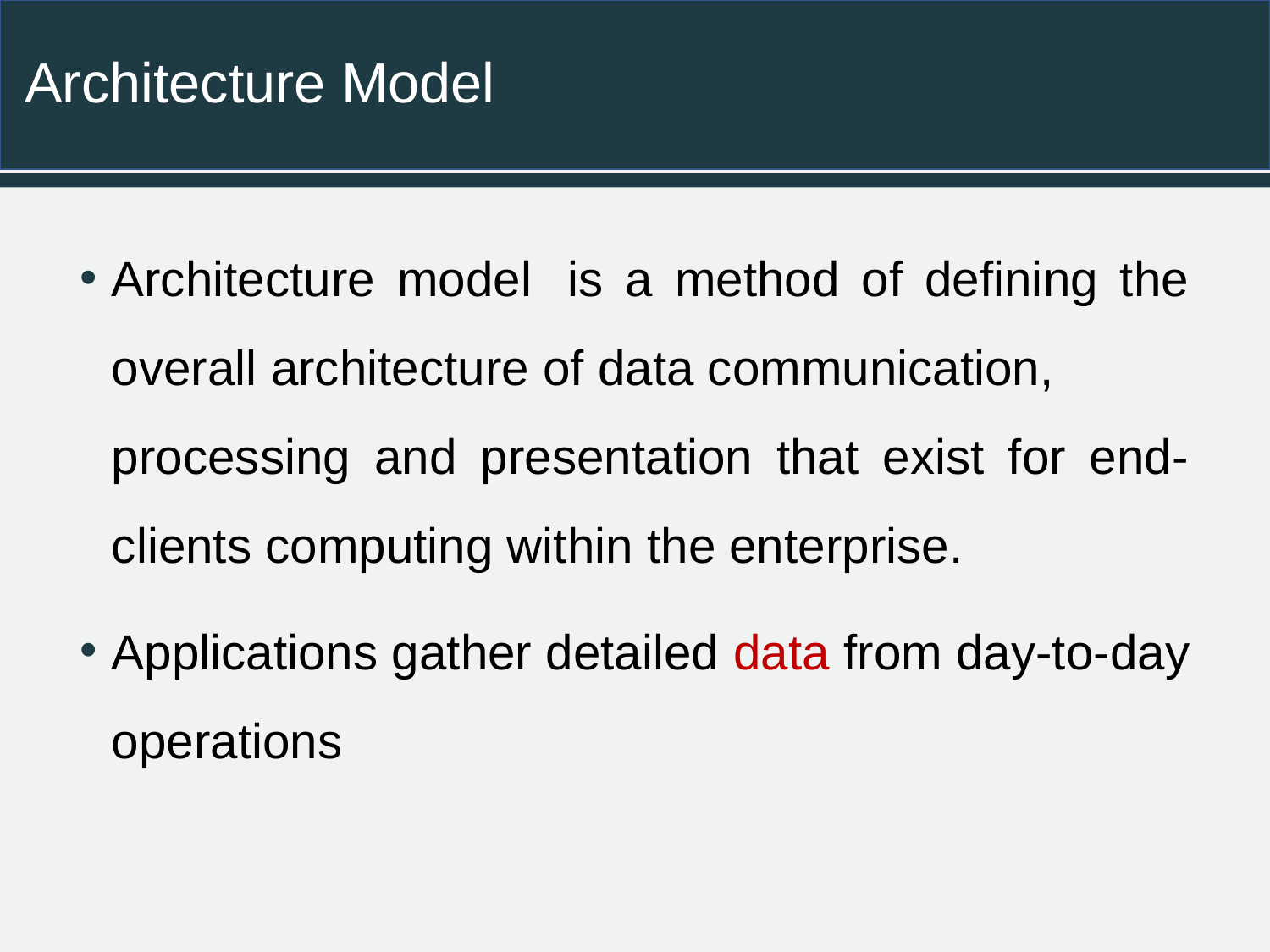

# Architecture Model
Architecture model  is a method of defining the overall architecture of data communication, processing and presentation that exist for end-clients computing within the enterprise.
Applications gather detailed data from day-to-day operations